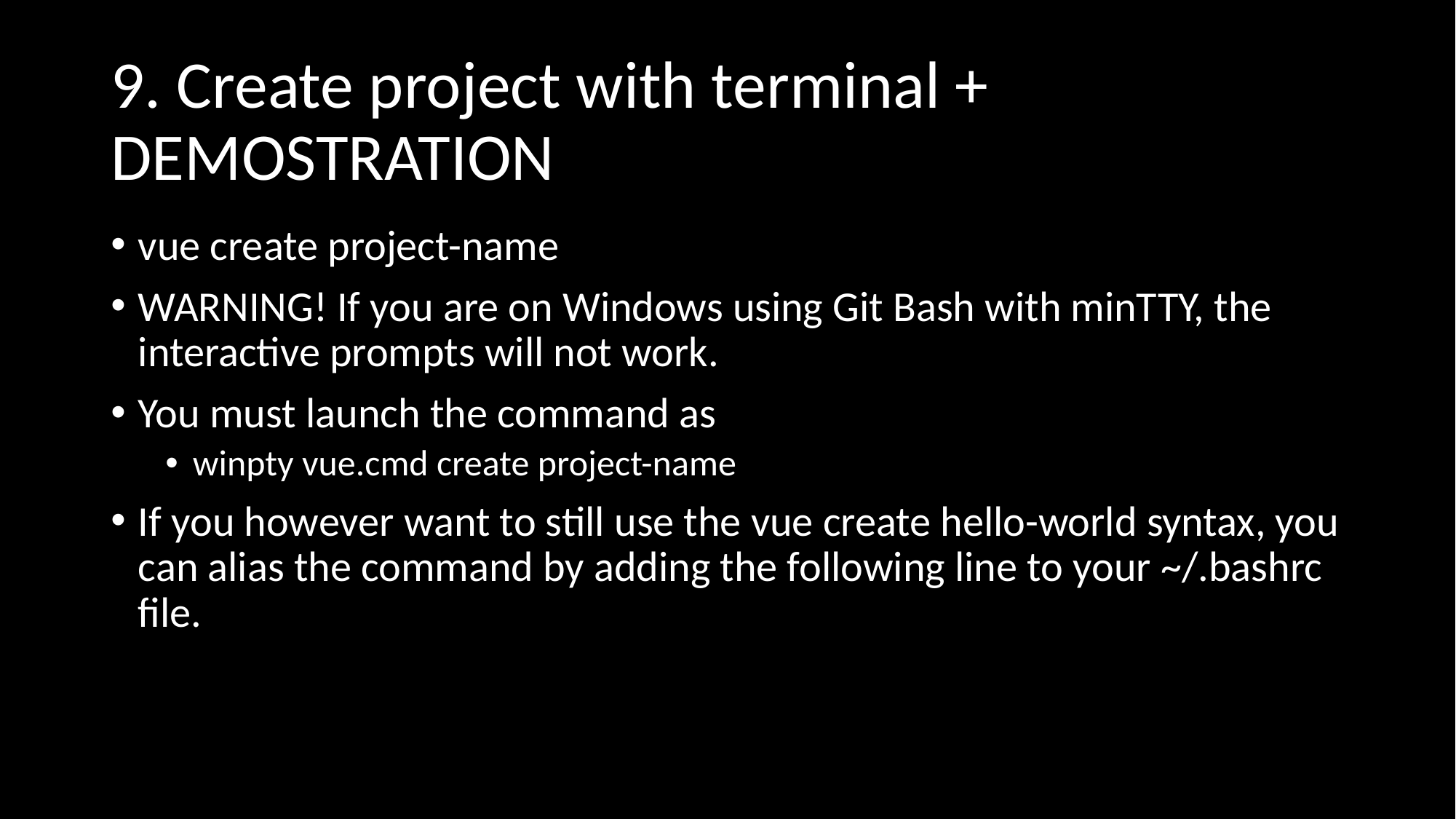

# 9. Create project with terminal + DEMOSTRATION
vue create project-name
WARNING! If you are on Windows using Git Bash with minTTY, the interactive prompts will not work.
You must launch the command as
winpty vue.cmd create project-name
If you however want to still use the vue create hello-world syntax, you can alias the command by adding the following line to your ~/.bashrc file.